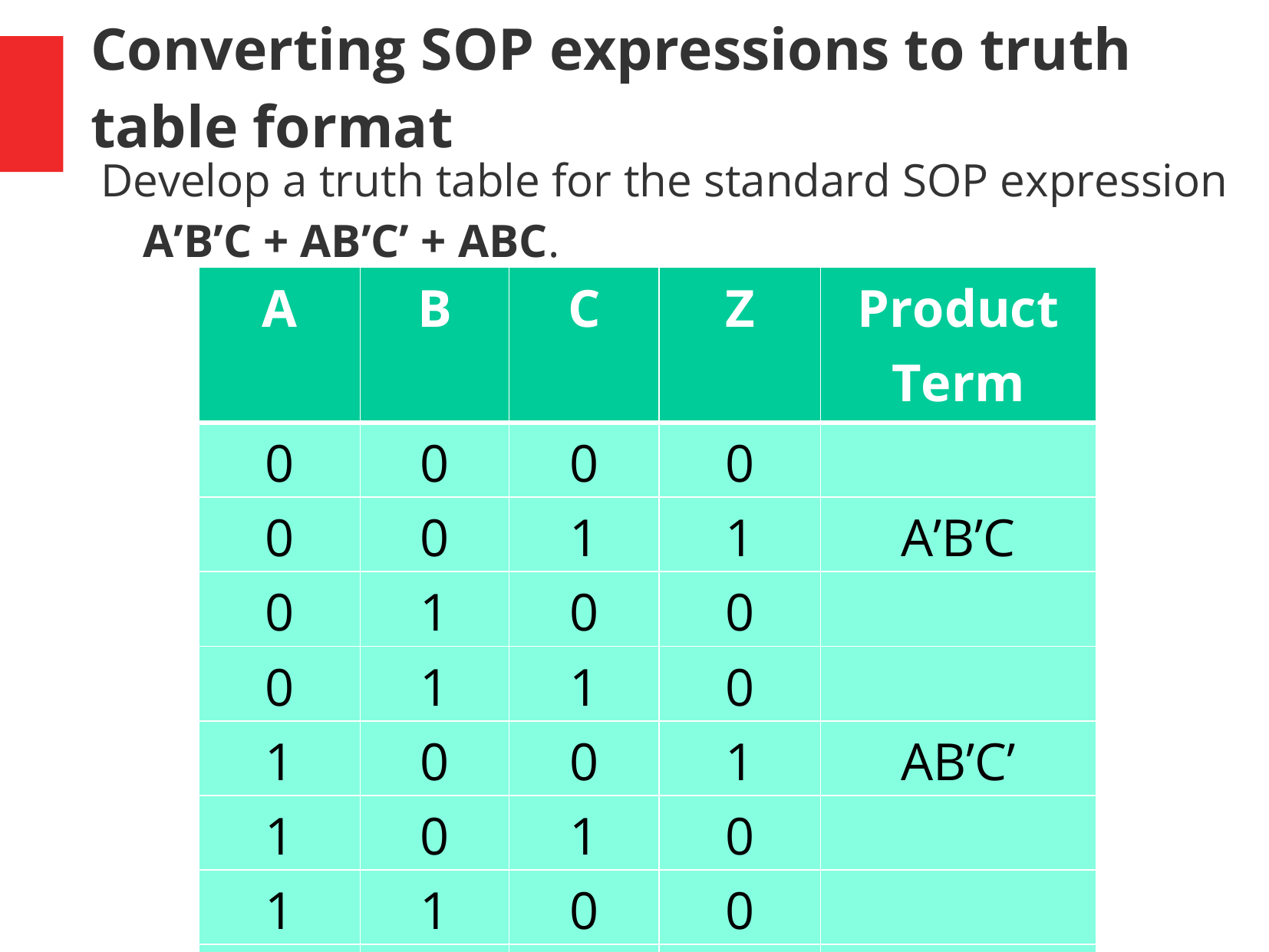

# Converting SOP expressions to truth table format
Develop a truth table for the standard SOP expression A’B’C + AB’C’ + ABC.
| A | B | C | Z | Product Term |
| --- | --- | --- | --- | --- |
| 0 | 0 | 0 | 0 |  |
| 0 | 0 | 1 | 1 | A’B’C |
| 0 | 1 | 0 | 0 |  |
| 0 | 1 | 1 | 0 |  |
| 1 | 0 | 0 | 1 | AB’C’ |
| 1 | 0 | 1 | 0 |  |
| 1 | 1 | 0 | 0 |  |
| 1 | 1 | 1 | 1 | ABC |